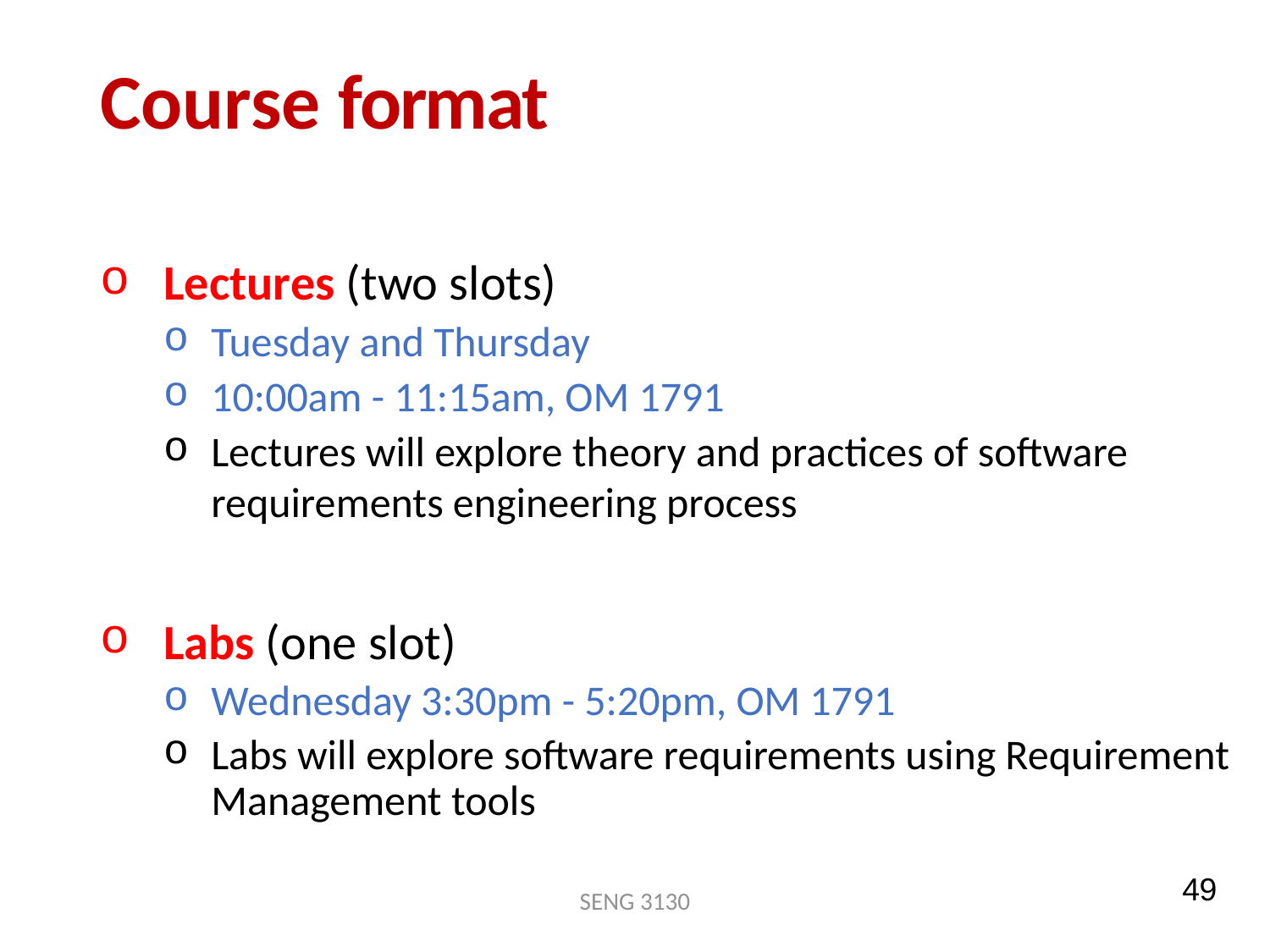

# Course format
Lectures (two slots)
Tuesday and Thursday
10:00am - 11:15am, OM 1791
Lectures will explore theory and practices of software requirements engineering process

Labs (one slot)
Wednesday 3:30pm - 5:20pm, OM 1791
Labs will explore software requirements using Requirement Management tools
49
SENG 3130